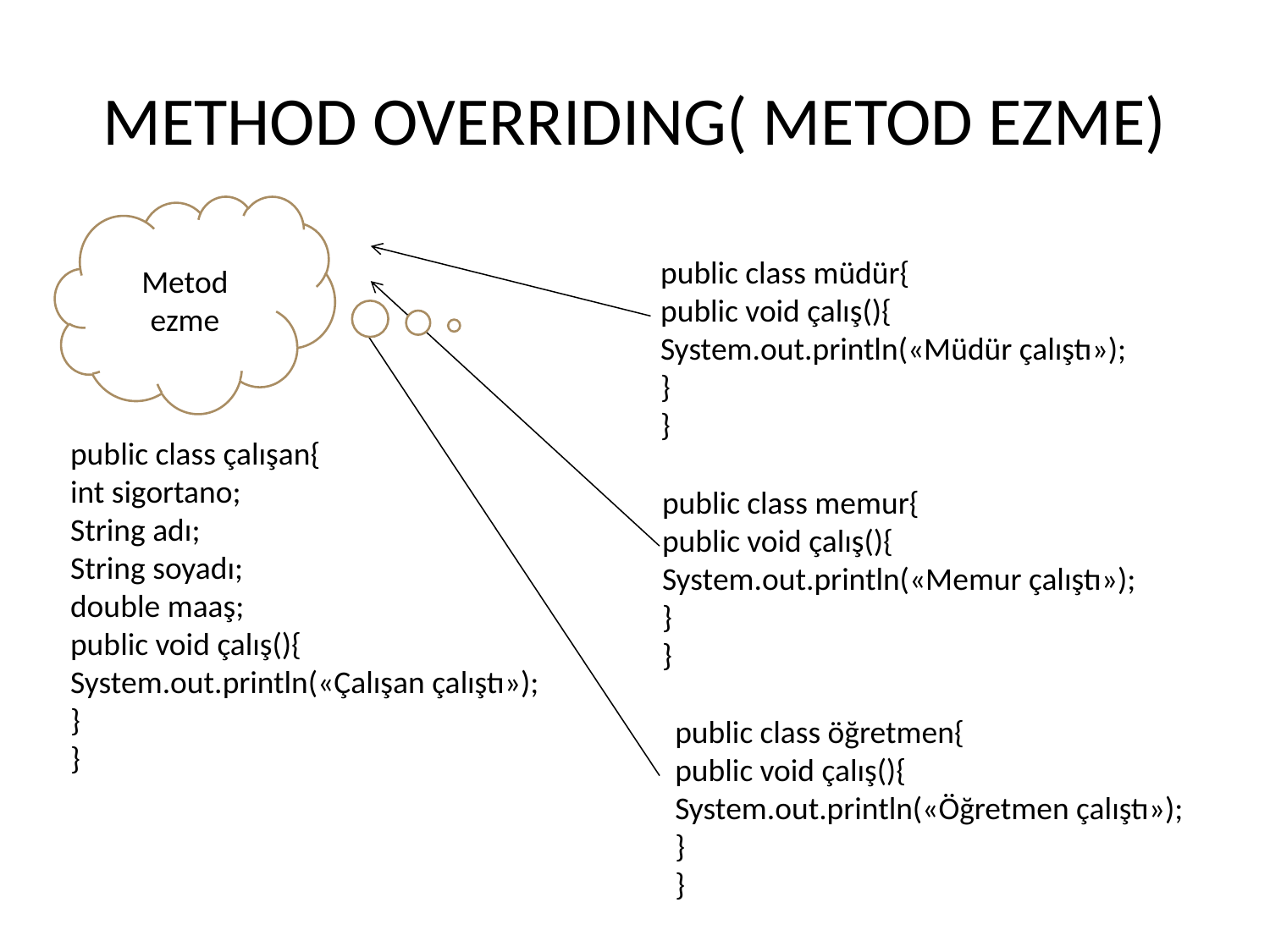

# METHOD OVERRIDING( METOD EZME)
Metod ezme
public class müdür{
public void çalış(){
System.out.println(«Müdür çalıştı»);
}
}
public class çalışan{
int sigortano;
String adı;
String soyadı;
double maaş;
public void çalış(){
System.out.println(«Çalışan çalıştı»);
}
}
public class memur{
public void çalış(){
System.out.println(«Memur çalıştı»);
}
}
public class öğretmen{
public void çalış(){
System.out.println(«Öğretmen çalıştı»);
}
}